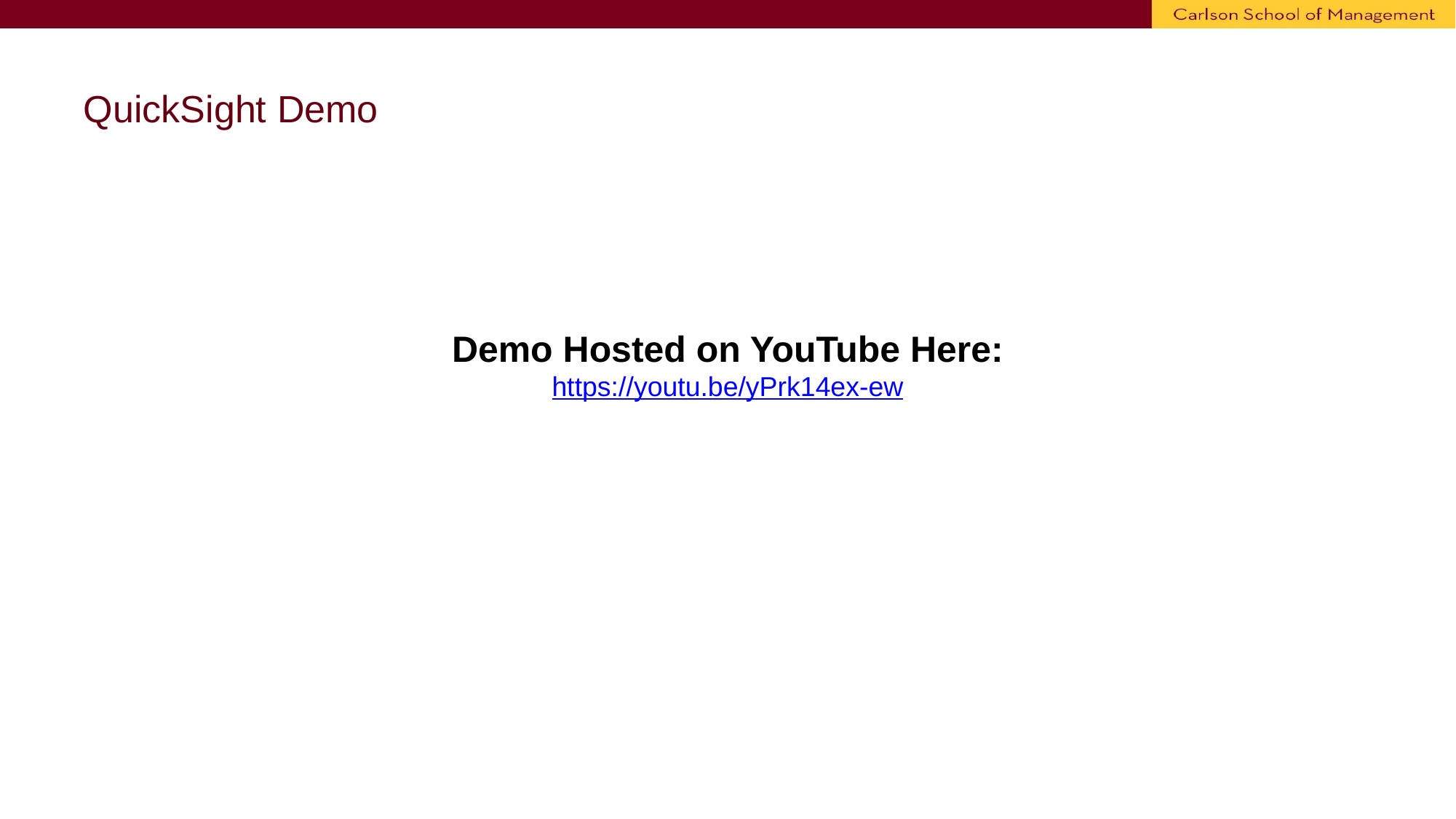

# QuickSight Demo
Demo Hosted on YouTube Here:
https://youtu.be/yPrk14ex-ew